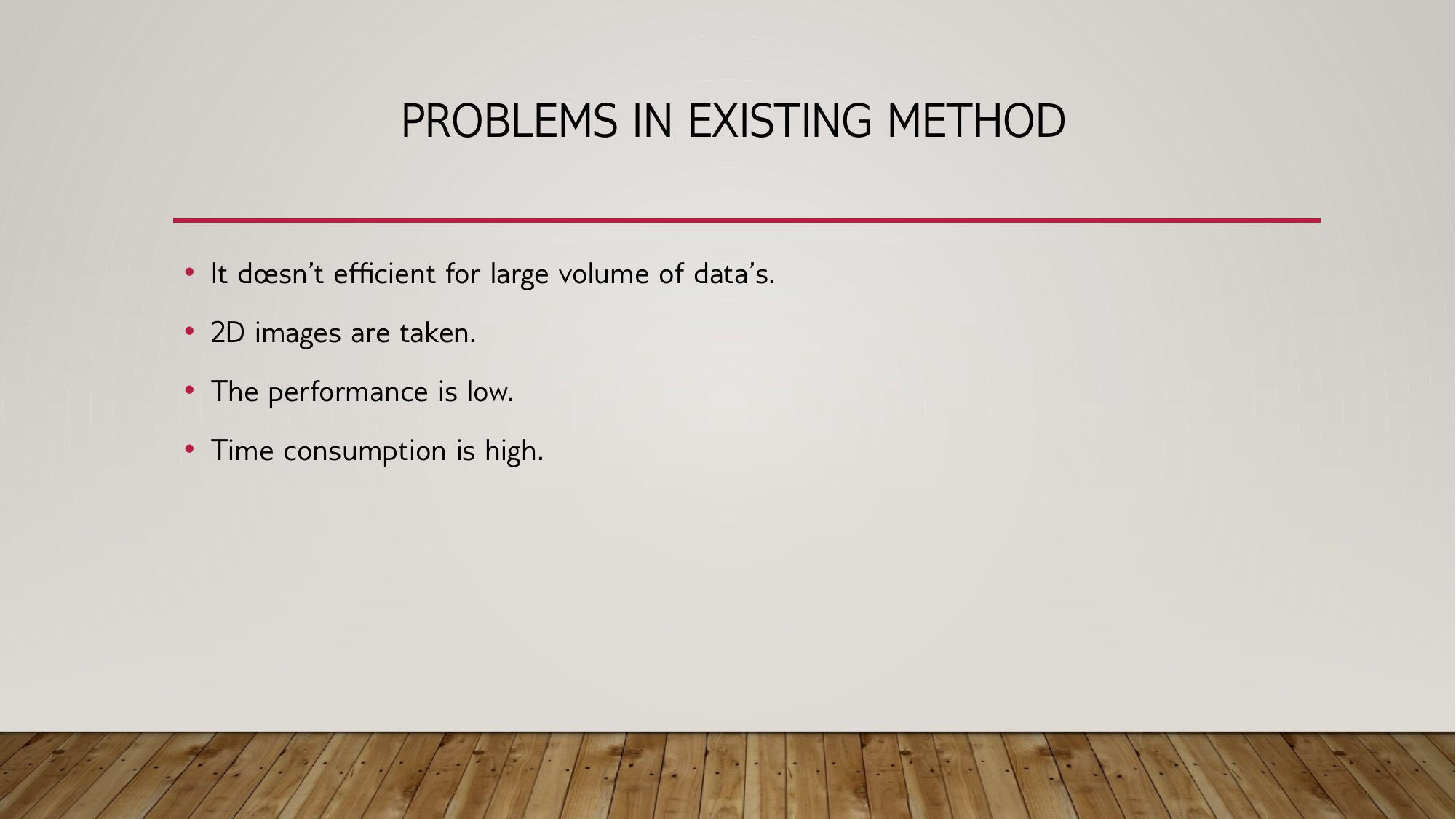

# PROblems in existing method
It doesn’t efficient for large volume of data’s.
2D images are taken.
The performance is low.
Time consumption is high.